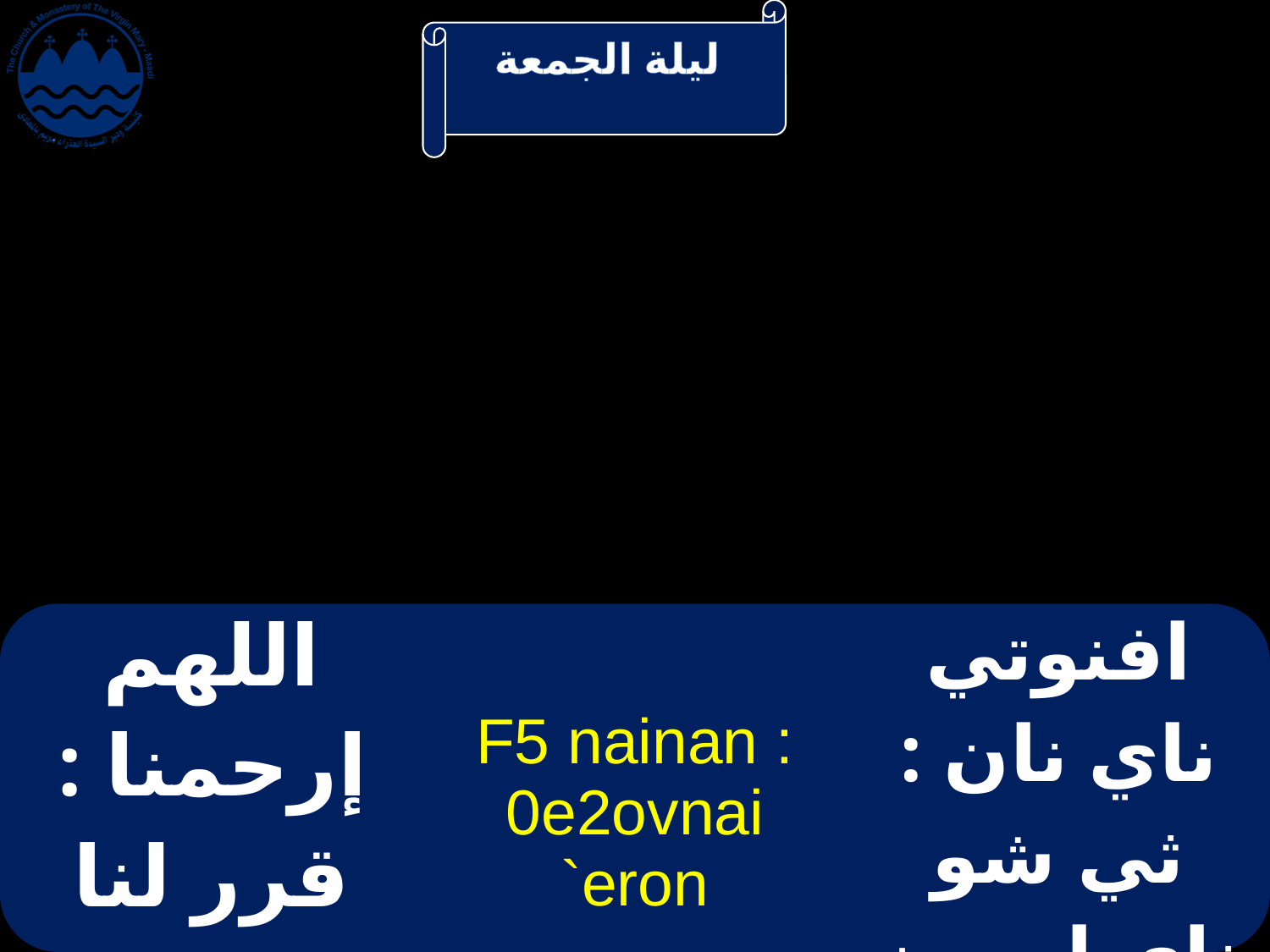

| اللهم إرحمنا : قرر لنا رحمة | F5 nainan : 0e2ovnai `eron | افنوتي ناي نان : ثي شو ناي ايرون |
| --- | --- | --- |